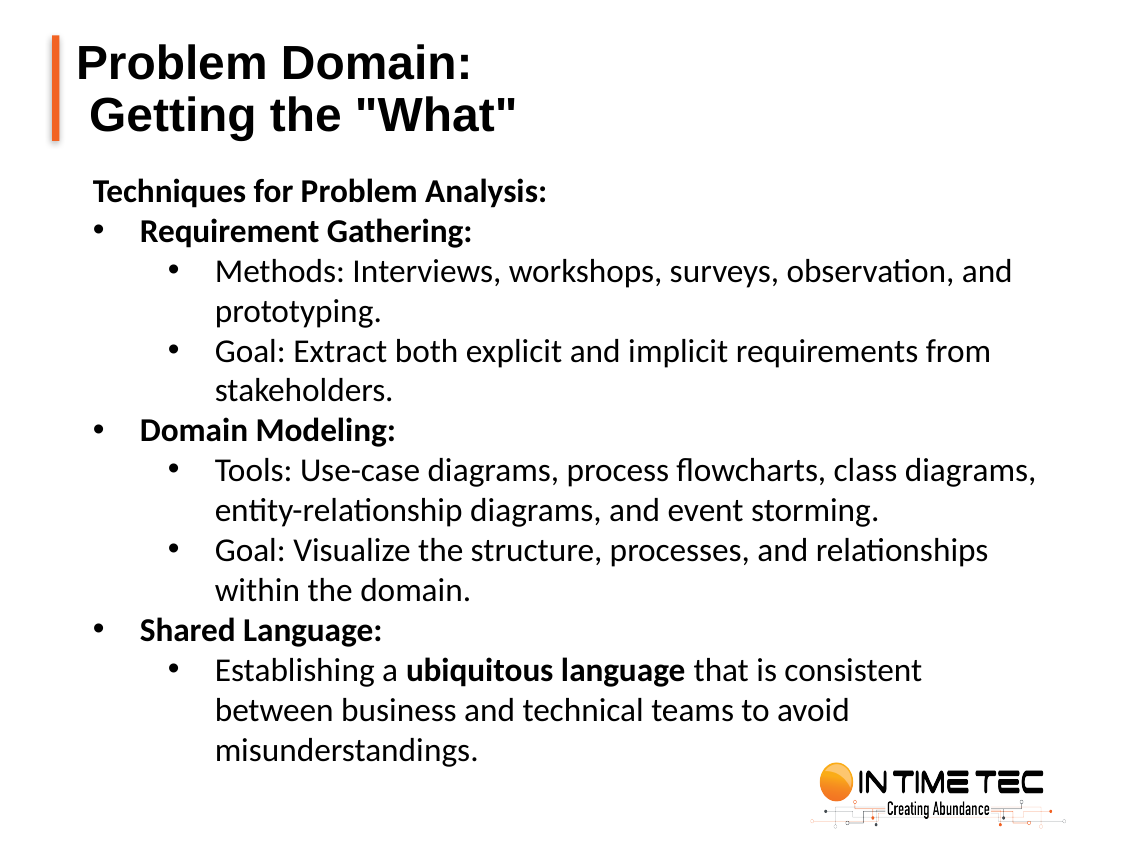

Problem Domain:
 Getting the "What"
Techniques for Problem Analysis:
Requirement Gathering:
Methods: Interviews, workshops, surveys, observation, and prototyping.
Goal: Extract both explicit and implicit requirements from stakeholders.
Domain Modeling:
Tools: Use-case diagrams, process flowcharts, class diagrams, entity-relationship diagrams, and event storming.
Goal: Visualize the structure, processes, and relationships within the domain.
Shared Language:
Establishing a ubiquitous language that is consistent between business and technical teams to avoid misunderstandings.